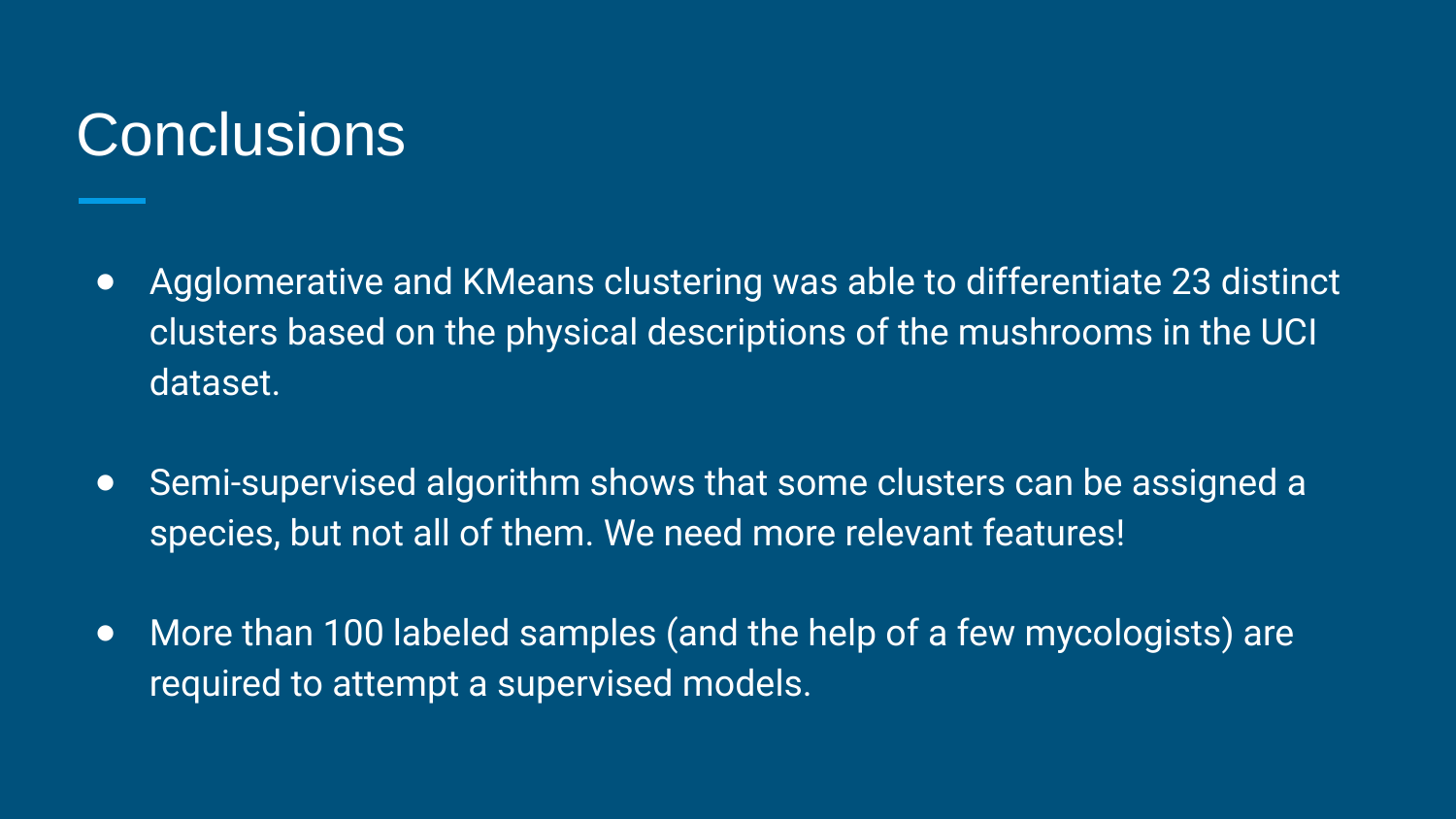

# Conclusions
Agglomerative and KMeans clustering was able to differentiate 23 distinct clusters based on the physical descriptions of the mushrooms in the UCI dataset.

Semi-supervised algorithm shows that some clusters can be assigned a species, but not all of them. We need more relevant features!

More than 100 labeled samples (and the help of a few mycologists) are required to attempt a supervised models.